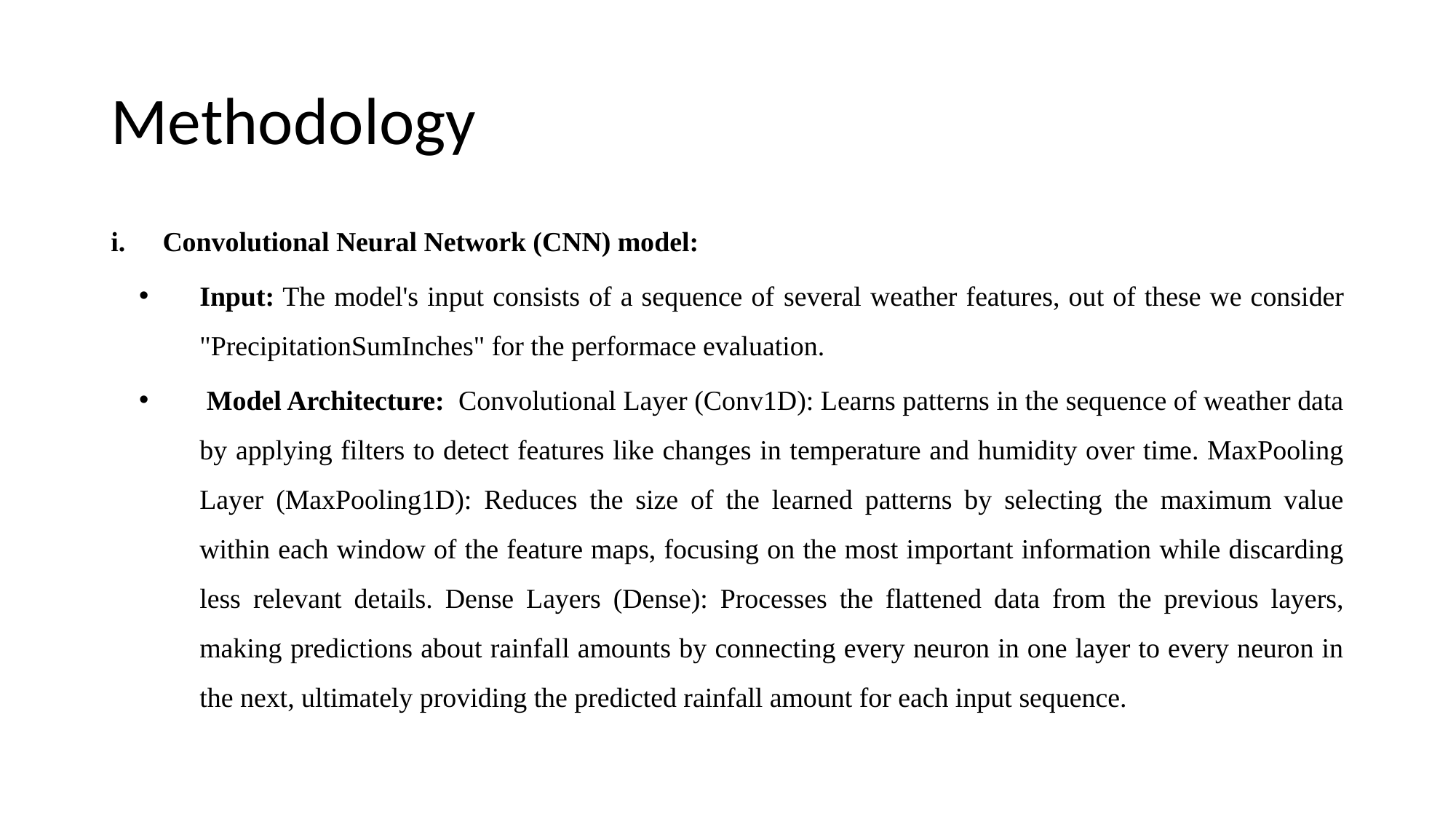

# Methodology
Convolutional Neural Network (CNN) model:
Input: The model's input consists of a sequence of several weather features, out of these we consider "PrecipitationSumInches" for the performace evaluation.
 Model Architecture:  Convolutional Layer (Conv1D): Learns patterns in the sequence of weather data by applying filters to detect features like changes in temperature and humidity over time. MaxPooling Layer (MaxPooling1D): Reduces the size of the learned patterns by selecting the maximum value within each window of the feature maps, focusing on the most important information while discarding less relevant details. Dense Layers (Dense): Processes the flattened data from the previous layers, making predictions about rainfall amounts by connecting every neuron in one layer to every neuron in the next, ultimately providing the predicted rainfall amount for each input sequence.